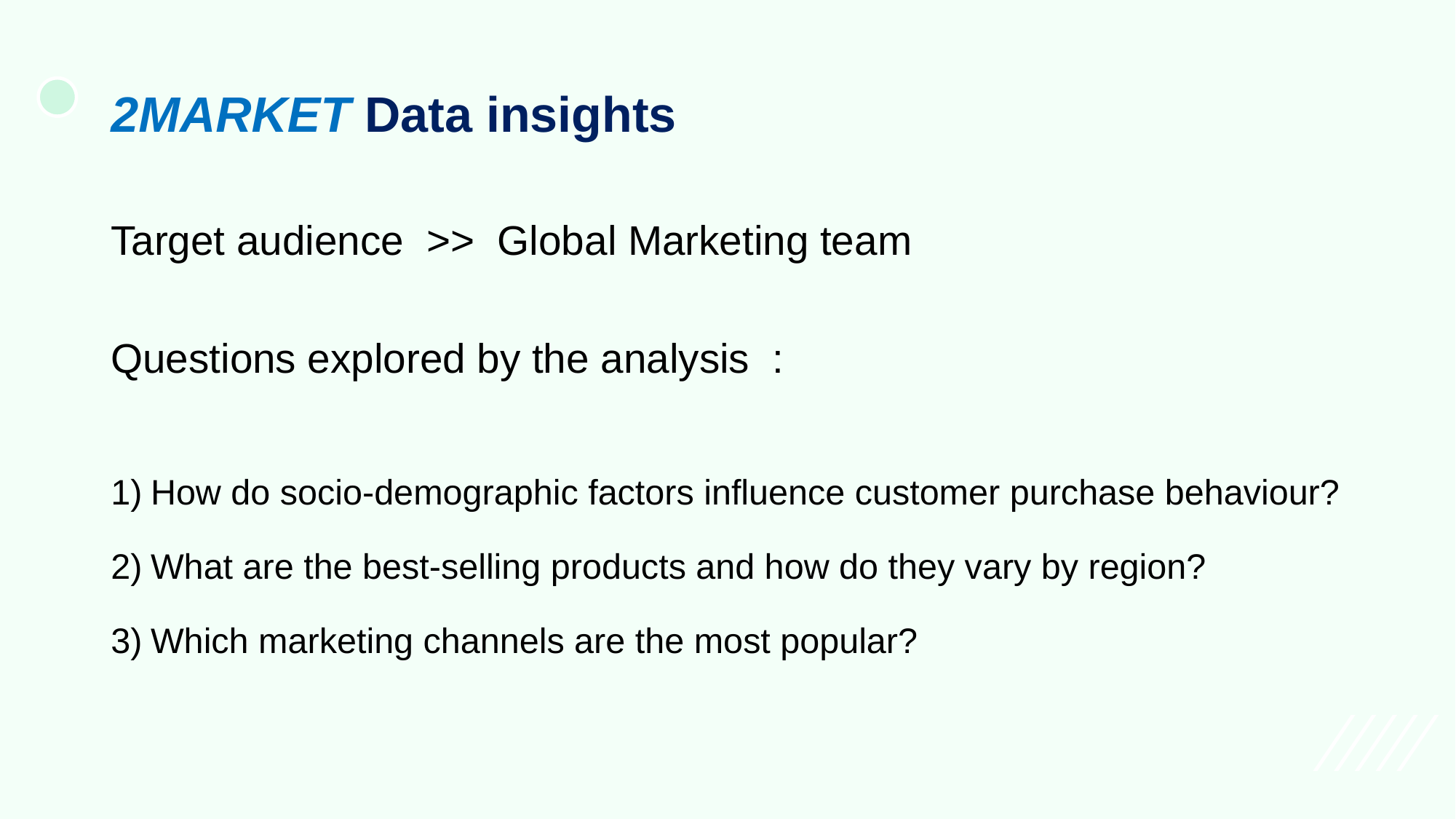

# 2MARKET Data insights
Target audience  >>  Global Marketing team

Questions explored by the analysis  :

How do socio-demographic factors influence customer purchase behaviour?
What are the best-selling products and how do they vary by region?
Which marketing channels are the most popular?